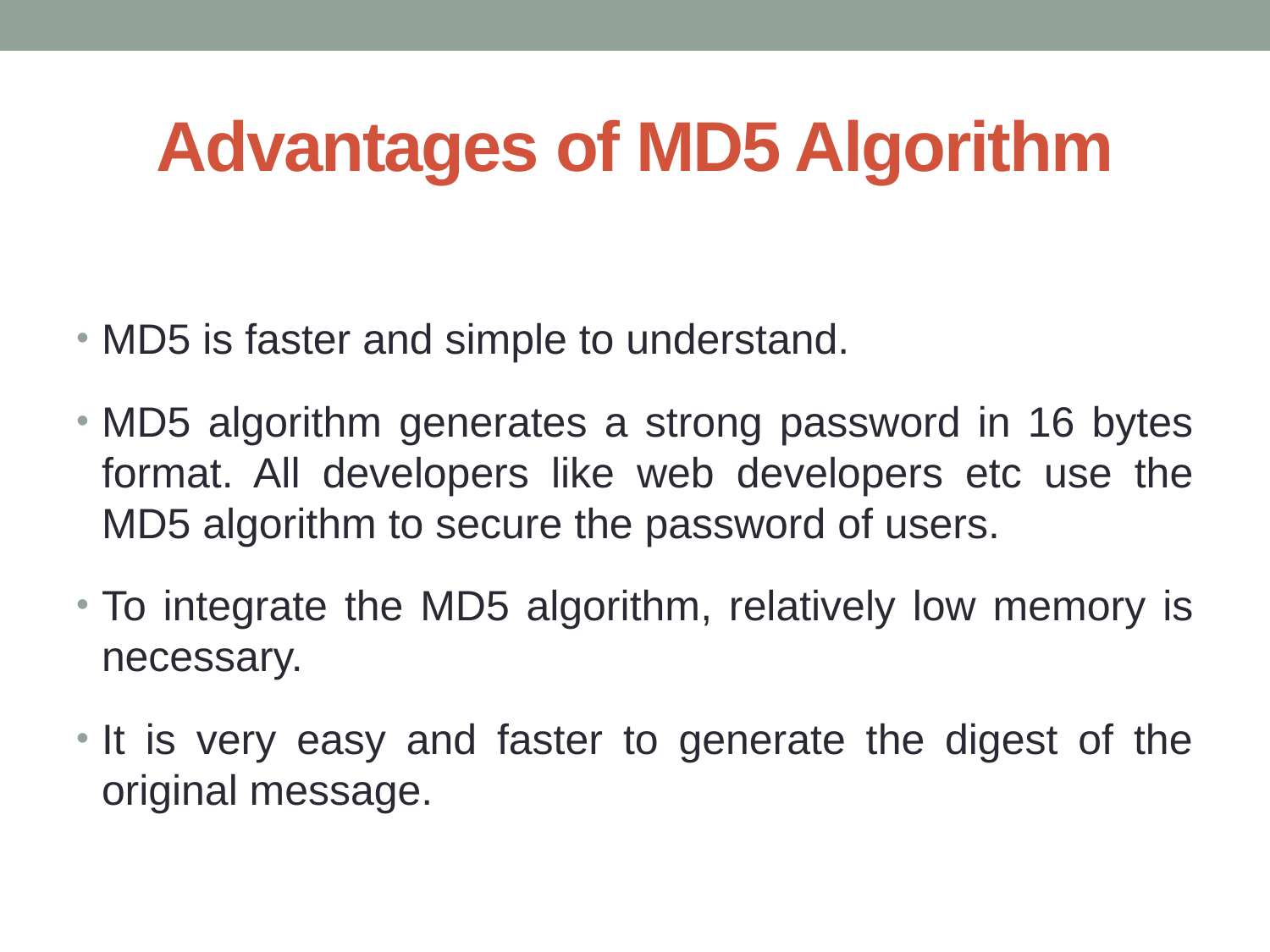

# Advantages of MD5 Algorithm
MD5 is faster and simple to understand.
MD5 algorithm generates a strong password in 16 bytes format. All developers like web developers etc use the MD5 algorithm to secure the password of users.
To integrate the MD5 algorithm, relatively low memory is necessary.
It is very easy and faster to generate the digest of the original message.